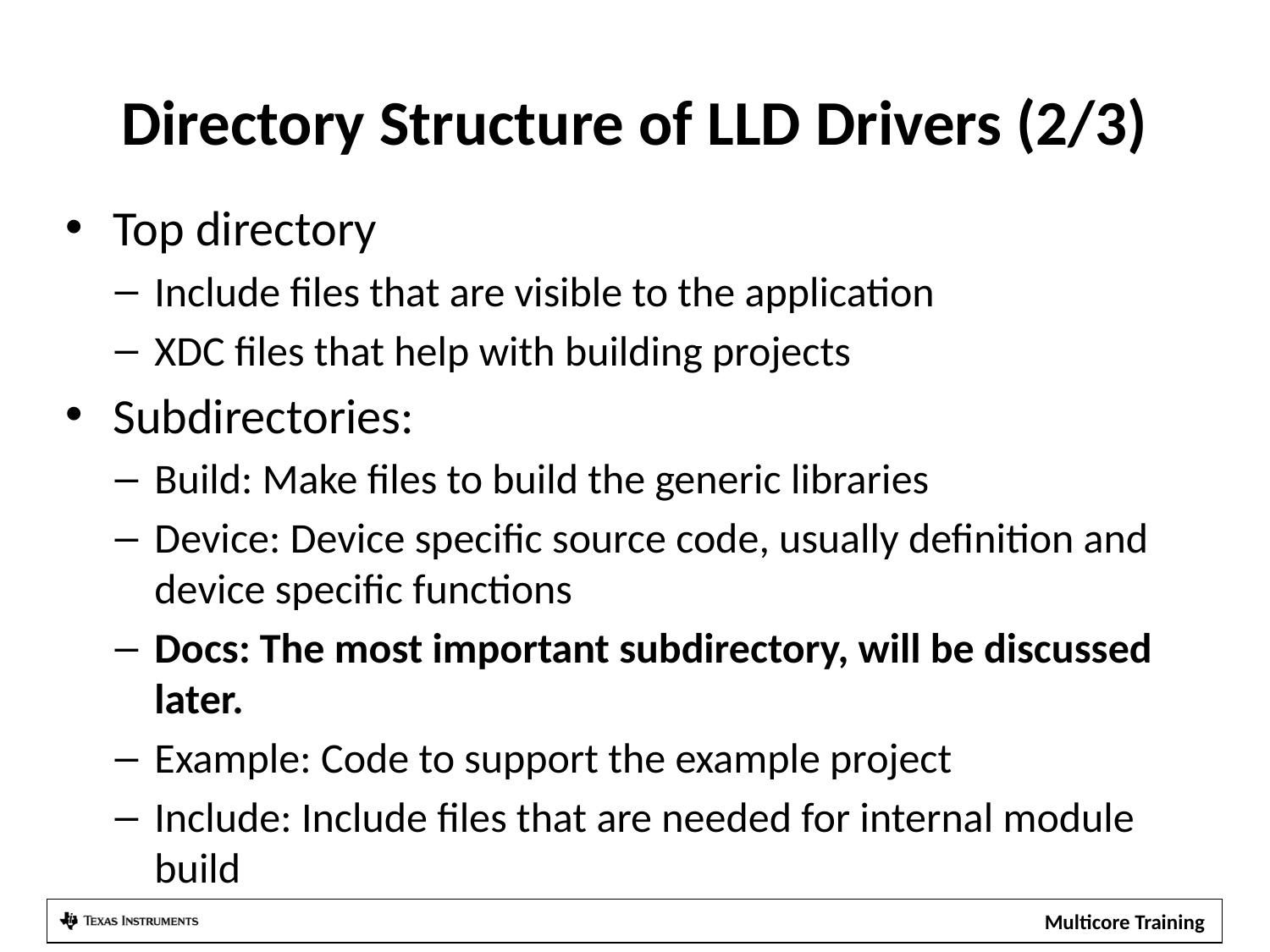

# Directory Structure of LLD Drivers (2/3)
Top directory
Include files that are visible to the application
XDC files that help with building projects
Subdirectories:
Build: Make files to build the generic libraries
Device: Device specific source code, usually definition and device specific functions
Docs: The most important subdirectory, will be discussed later.
Example: Code to support the example project
Include: Include files that are needed for internal module build